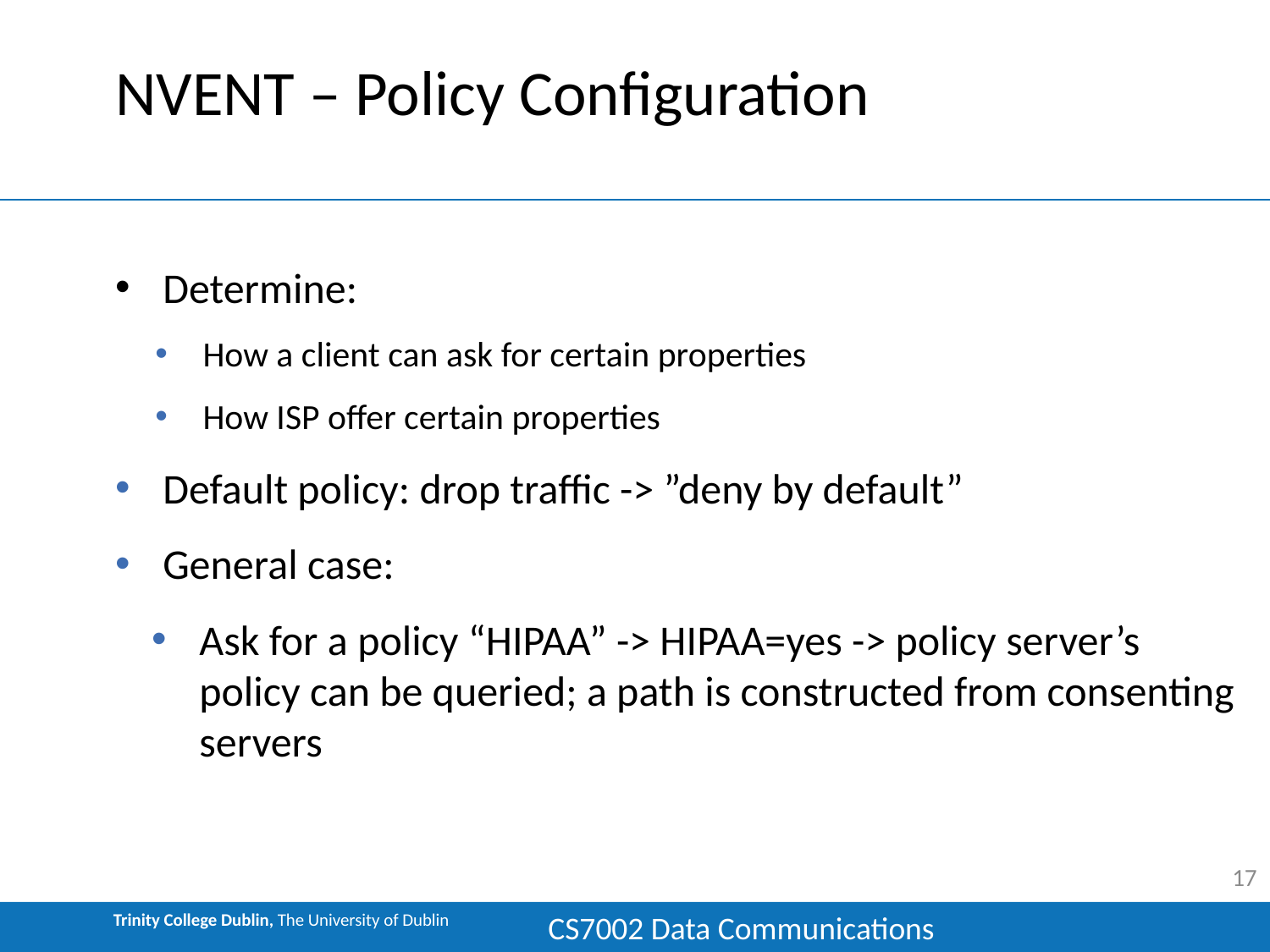

# NVENT – Policy Configuration

Determine:
How a client can ask for certain properties
How ISP offer certain properties
Default policy: drop traffic -> ”deny by default”
General case:
Ask for a policy “HIPAA” -> HIPAA=yes -> policy server’s policy can be queried; a path is constructed from consenting servers
17